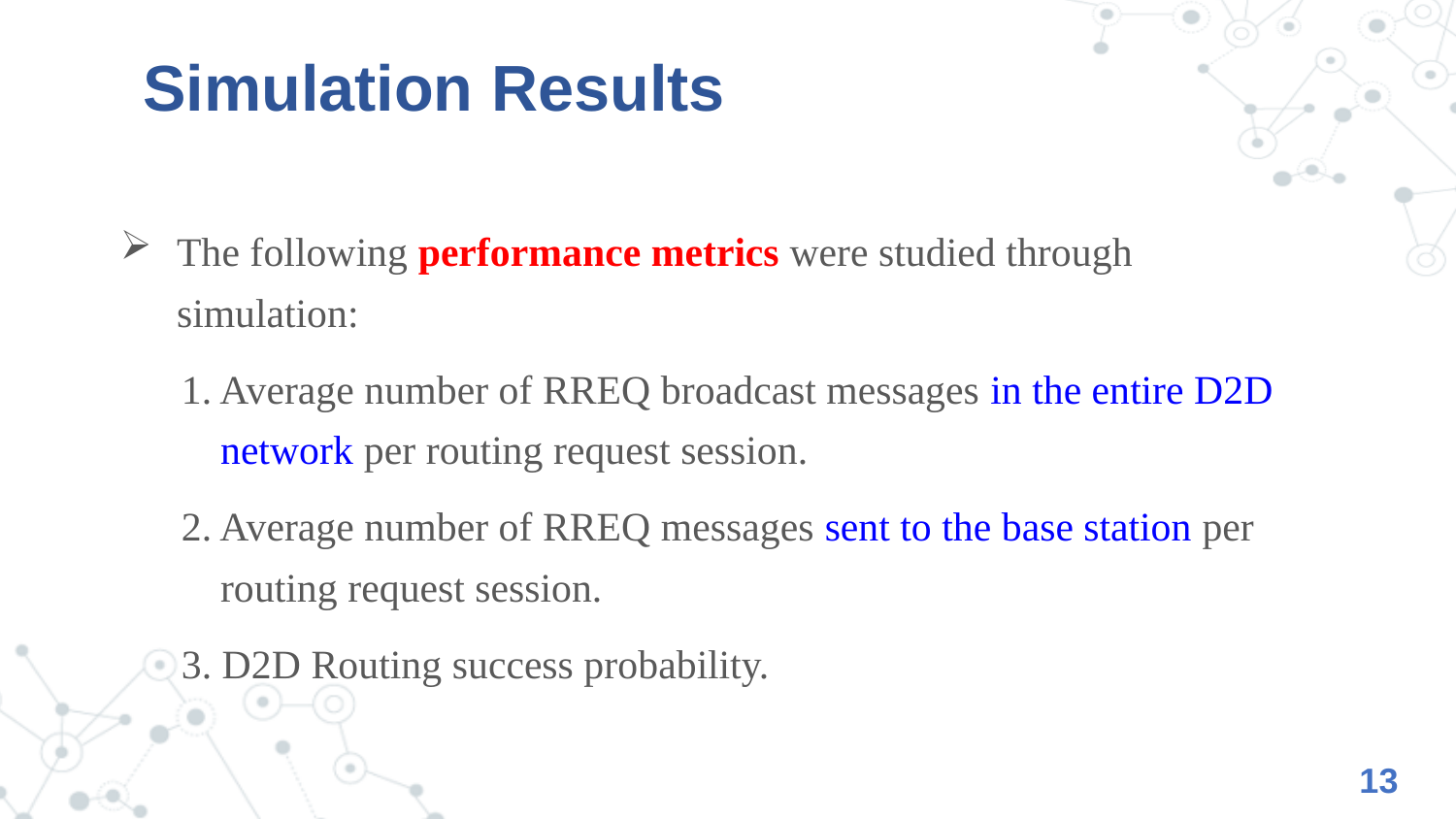

# Simulation Results
The following performance metrics were studied through simulation:
      1. Average number of RREQ broadcast messages in the entire D2D network per routing request session.
      2. Average number of RREQ messages sent to the base station per routing request session.
      3. D2D Routing success probability.